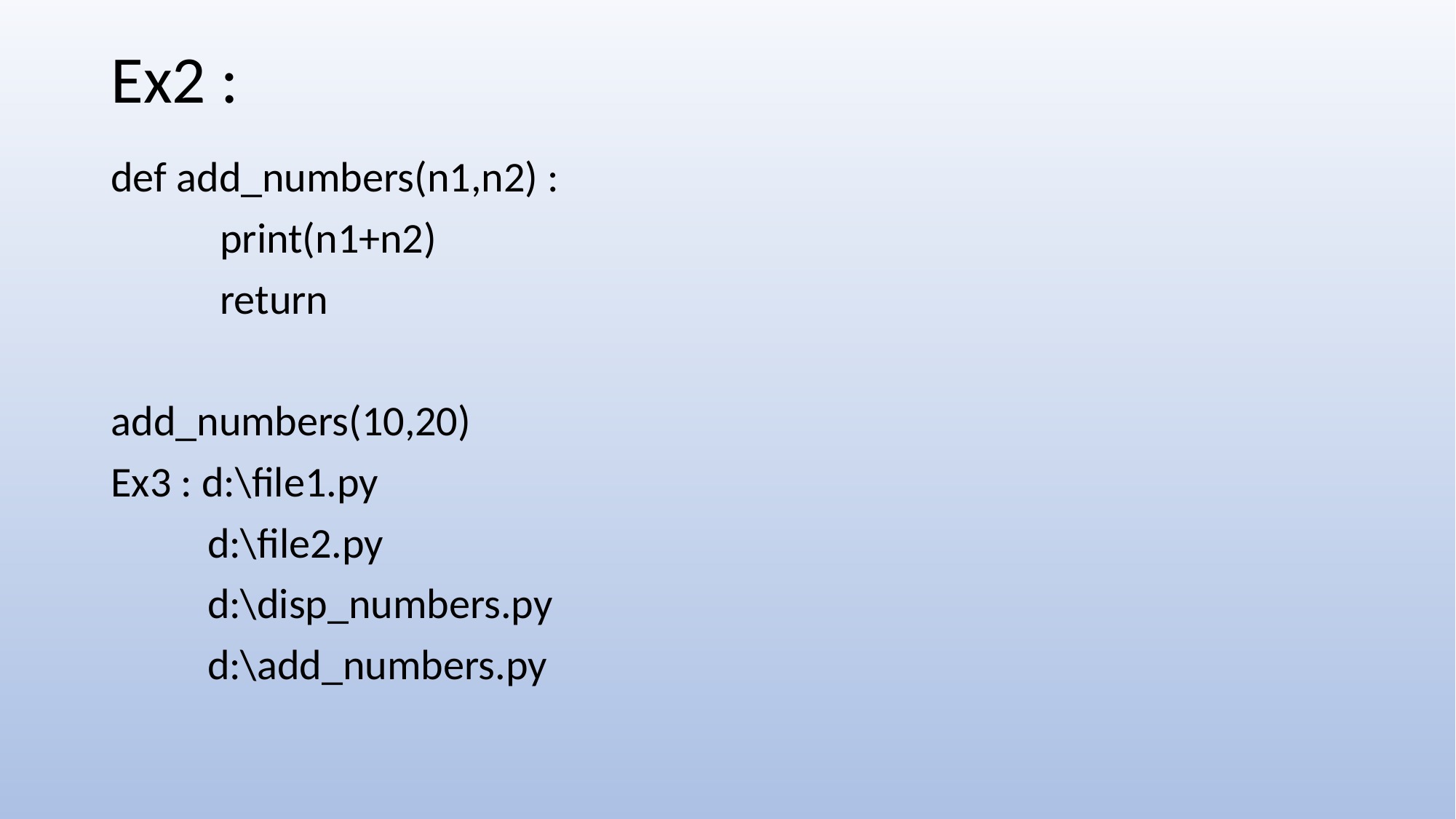

# Ex2 :
def add_numbers(n1,n2) :
	print(n1+n2)
	return

add_numbers(10,20)
Ex3 : d:\file1.py
          d:\file2.py
          d:\disp_numbers.py
          d:\add_numbers.py